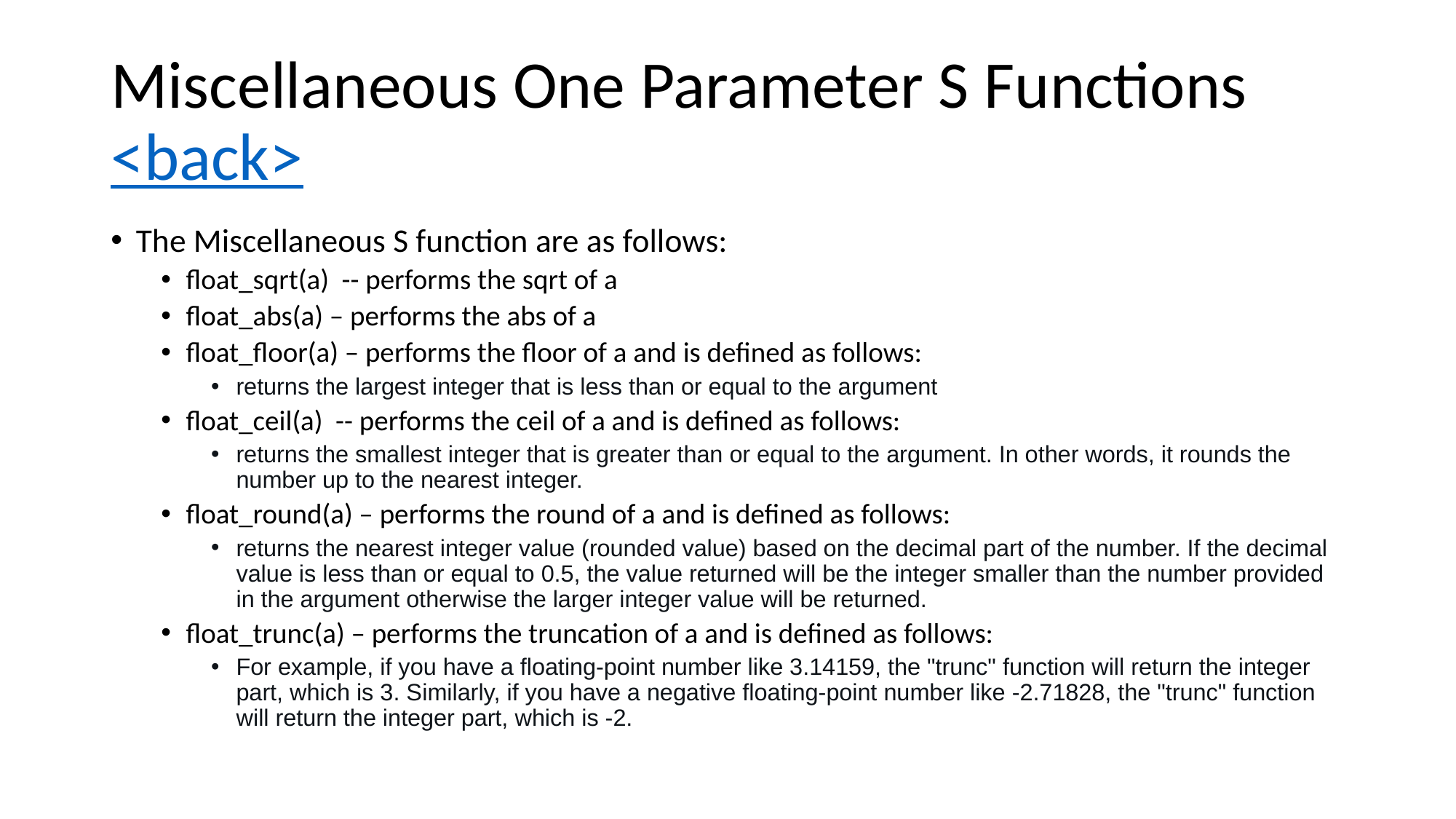

# Miscellaneous One Parameter S Functions <back>
The Miscellaneous S function are as follows:
float_sqrt(a)  -- performs the sqrt of a
float_abs(a) – performs the abs of a
float_floor(a) – performs the floor of a and is defined as follows:
returns the largest integer that is less than or equal to the argument
float_ceil(a)  -- performs the ceil of a and is defined as follows:
returns the smallest integer that is greater than or equal to the argument. In other words, it rounds the number up to the nearest integer.
float_round(a) – performs the round of a and is defined as follows:
returns the nearest integer value (rounded value) based on the decimal part of the number. If the decimal value is less than or equal to 0.5, the value returned will be the integer smaller than the number provided in the argument otherwise the larger integer value will be returned.
float_trunc(a) – performs the truncation of a and is defined as follows:
For example, if you have a floating-point number like 3.14159, the "trunc" function will return the integer part, which is 3. Similarly, if you have a negative floating-point number like -2.71828, the "trunc" function will return the integer part, which is -2.